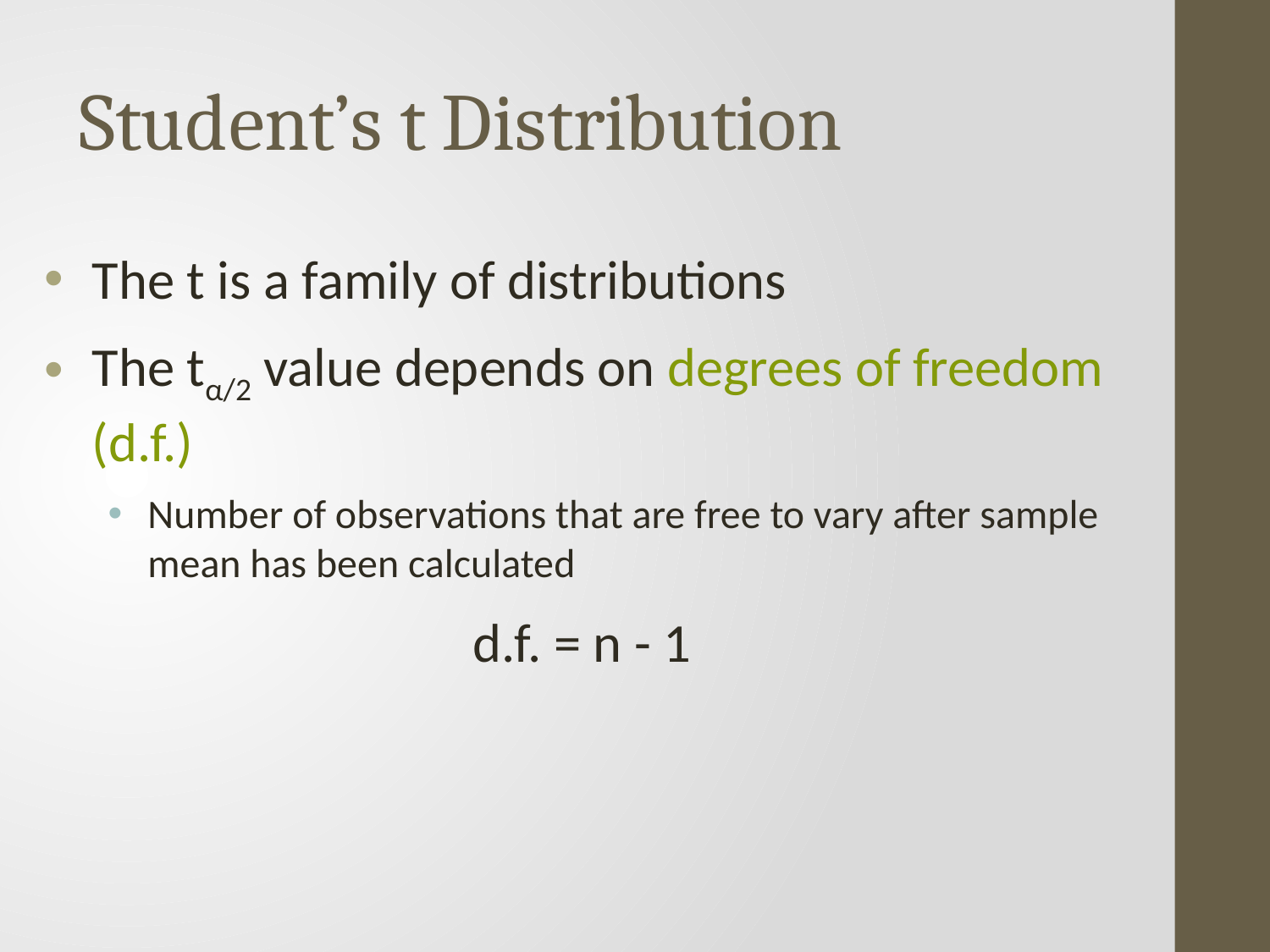

# Student’s t Distribution

The t is a family of distributions
The tα/2 value depends on degrees of freedom (d.f.)
Number of observations that are free to vary after sample mean has been calculated
				d.f. = n - 1